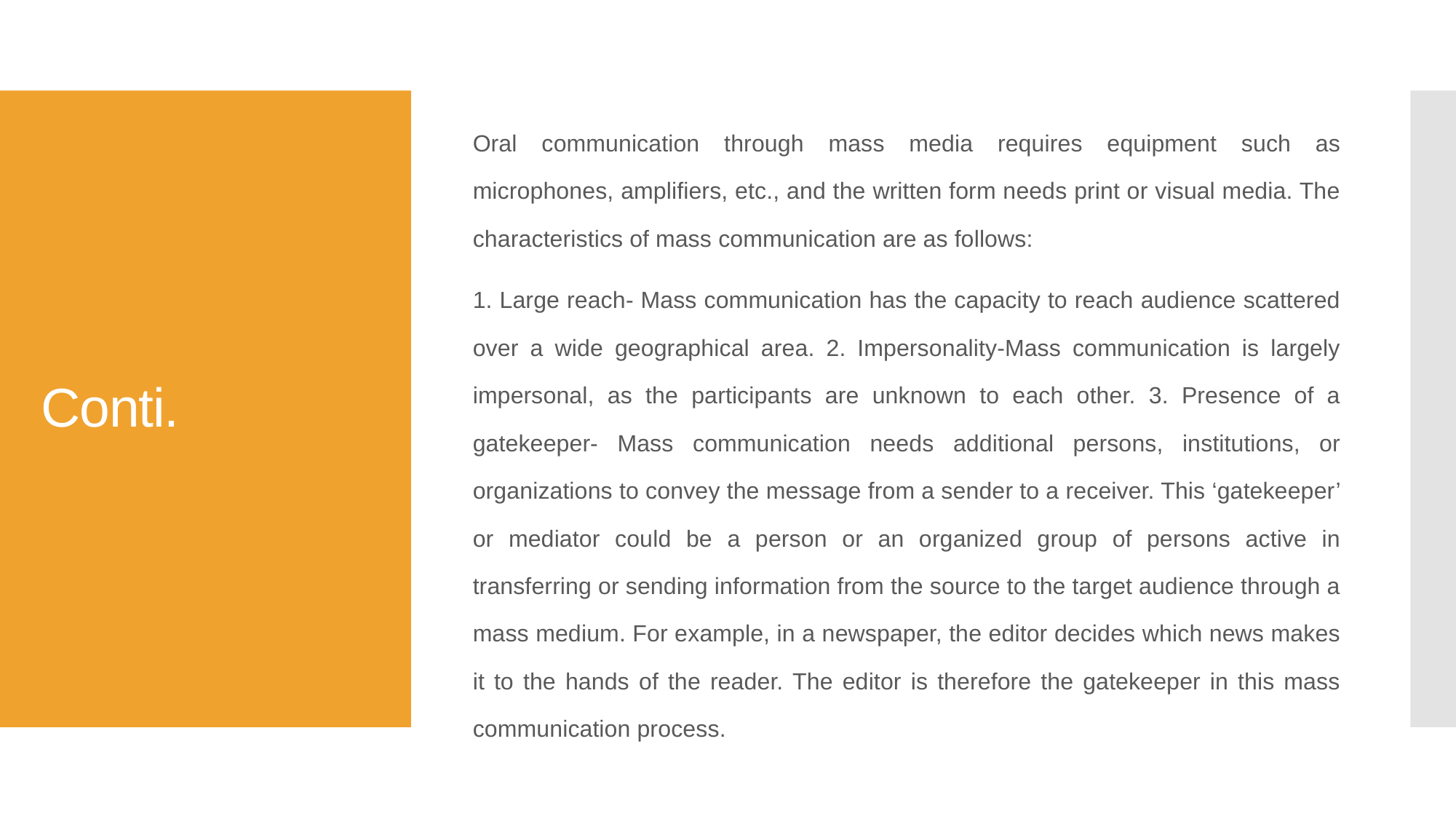

Oral communication through mass media requires equipment such as microphones, amplifiers, etc., and the written form needs print or visual media. The characteristics of mass communication are as follows:
1. Large reach- Mass communication has the capacity to reach audience scattered over a wide geographical area. 2. Impersonality-Mass communication is largely impersonal, as the participants are unknown to each other. 3. Presence of a gatekeeper- Mass communication needs additional persons, institutions, or organizations to convey the message from a sender to a receiver. This ‘gatekeeper’ or mediator could be a person or an organized group of persons active in transferring or sending information from the source to the target audience through a mass medium. For example, in a newspaper, the editor decides which news makes it to the hands of the reader. The editor is therefore the gatekeeper in this mass communication process.

# Conti.